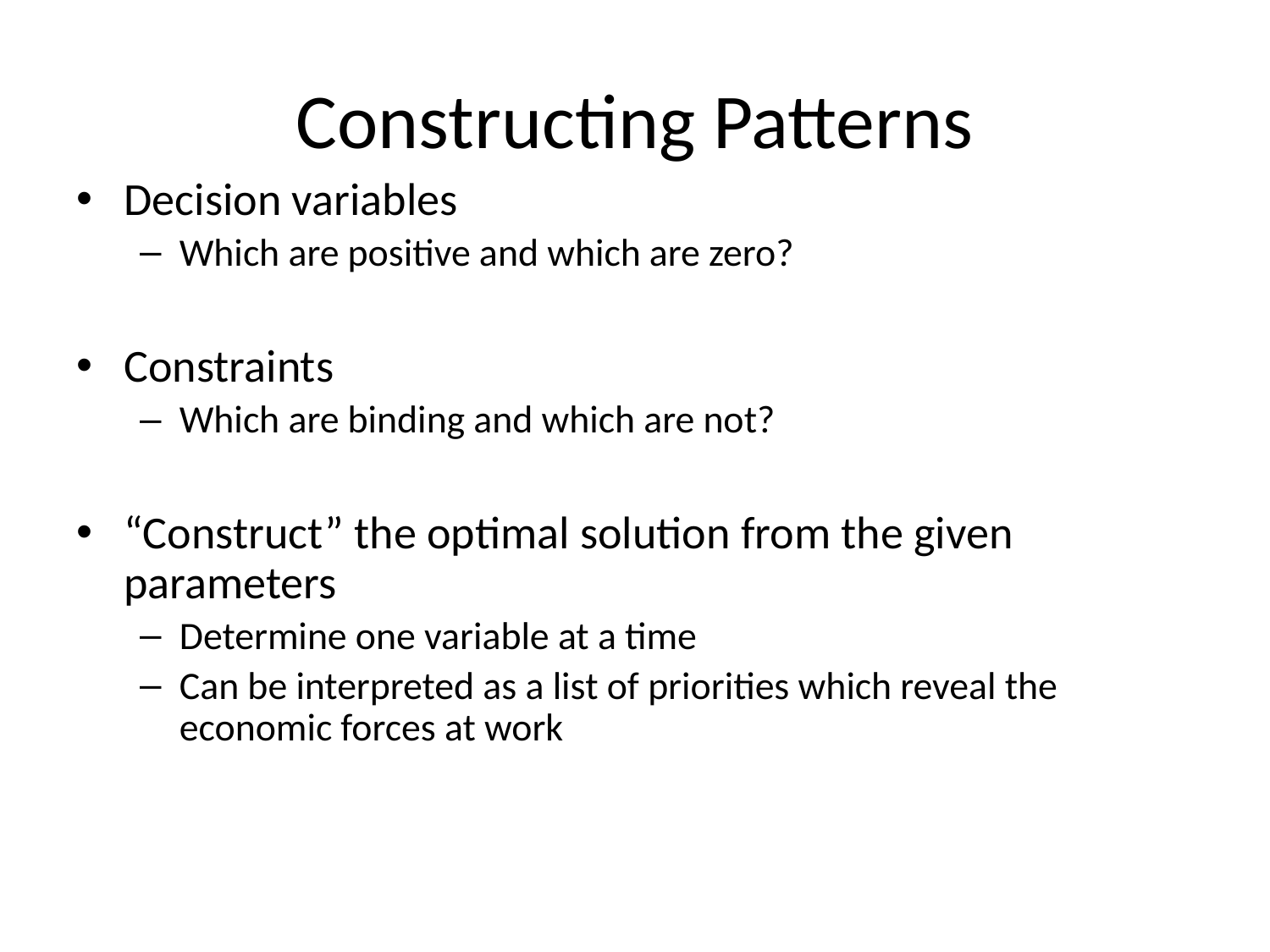

# Constructing Patterns
Decision variables
Which are positive and which are zero?

Constraints
Which are binding and which are not?

“Construct” the optimal solution from the given parameters
Determine one variable at a time
Can be interpreted as a list of priorities which reveal the economic forces at work